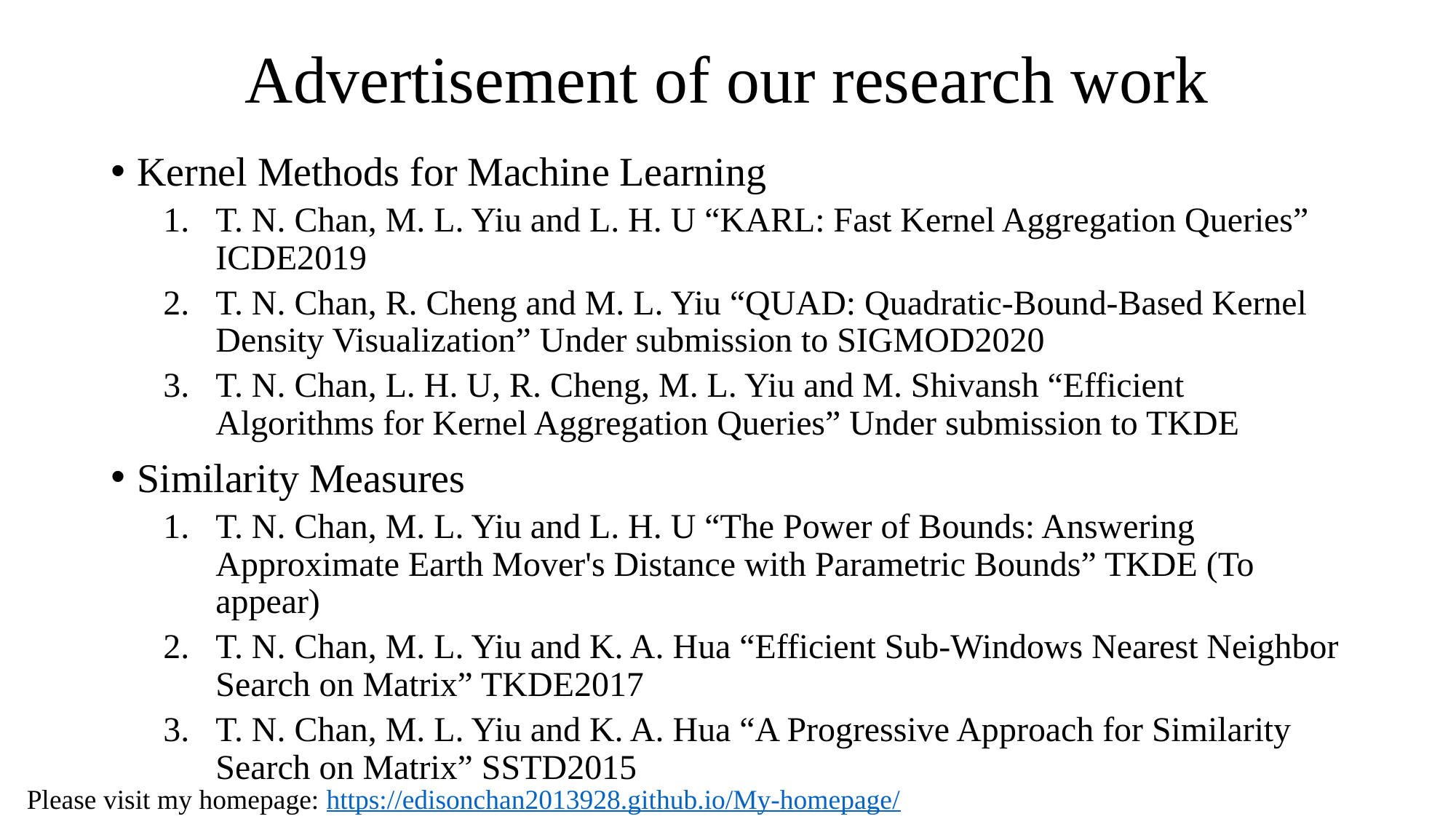

# Advertisement of our research work
Kernel Methods for Machine Learning
T. N. Chan, M. L. Yiu and L. H. U “KARL: Fast Kernel Aggregation Queries” ICDE2019
T. N. Chan, R. Cheng and M. L. Yiu “QUAD: Quadratic-Bound-Based Kernel Density Visualization” Under submission to SIGMOD2020
T. N. Chan, L. H. U, R. Cheng, M. L. Yiu and M. Shivansh “Efficient Algorithms for Kernel Aggregation Queries” Under submission to TKDE
Similarity Measures
T. N. Chan, M. L. Yiu and L. H. U “The Power of Bounds: Answering Approximate Earth Mover's Distance with Parametric Bounds” TKDE (To appear)
T. N. Chan, M. L. Yiu and K. A. Hua “Efficient Sub-Windows Nearest Neighbor Search on Matrix” TKDE2017
T. N. Chan, M. L. Yiu and K. A. Hua “A Progressive Approach for Similarity Search on Matrix” SSTD2015
Please visit my homepage: https://edisonchan2013928.github.io/My-homepage/